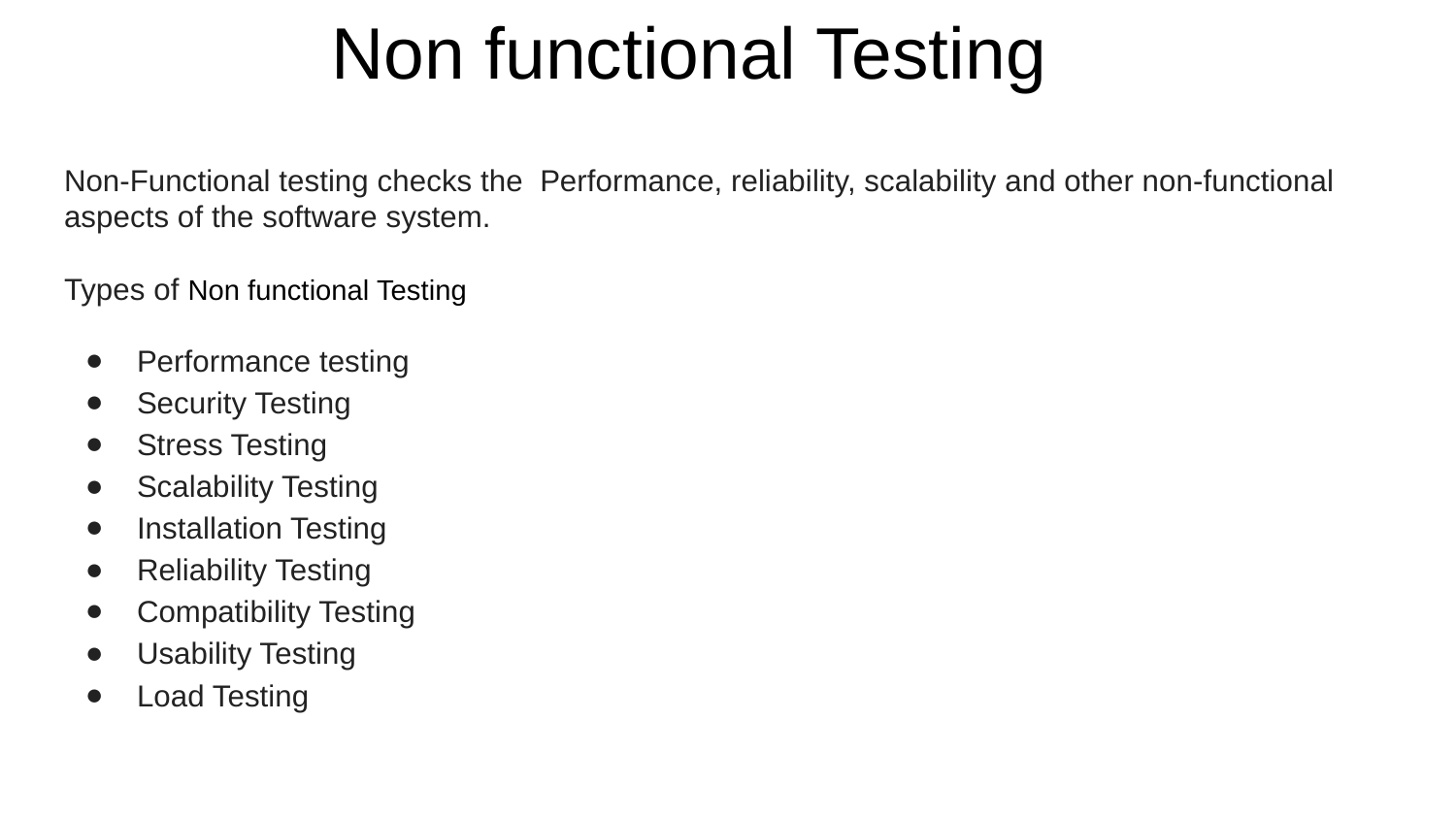

# Non functional Testing
Non-Functional testing checks the  Performance, reliability, scalability and other non-functional aspects of the software system.

Types of Non functional Testing
Performance testing
Security Testing
Stress Testing
Scalability Testing
Installation Testing
Reliability Testing
Compatibility Testing
Usability Testing
Load Testing